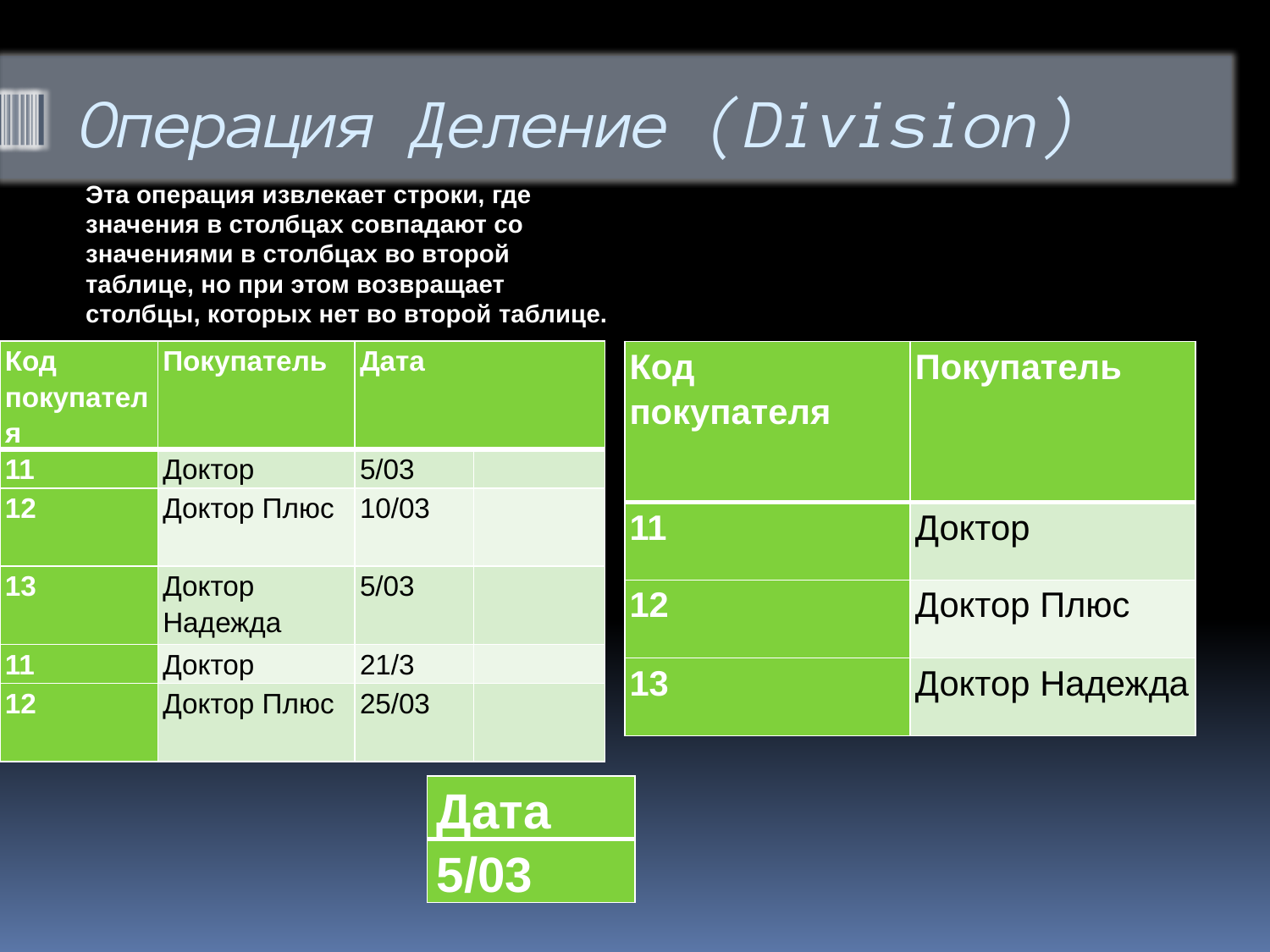

# Операция Деление (Division)
Эта операция извлекает строки, где значения в столбцах совпадают со значениями в столбцах во второй таблице, но при этом возвращает столбцы, которых нет во второй таблице.

| Код покупателя | Покупатель | Дата |  |
| --- | --- | --- | --- |
| 11 | Доктор | 5/03 |  |
| 12 | Доктор Плюс | 10/03 |  |
| 13 | Доктор Надежда | 5/03 |  |
| 11 | Доктор | 21/3 |  |
| 12 | Доктор Плюс | 25/03 |  |
| Код покупателя | Покупатель |
| --- | --- |
| 11 | Доктор |
| 12 | Доктор Плюс |
| 13 | Доктор Надежда |
| Дата |
| --- |
| 5/03 |